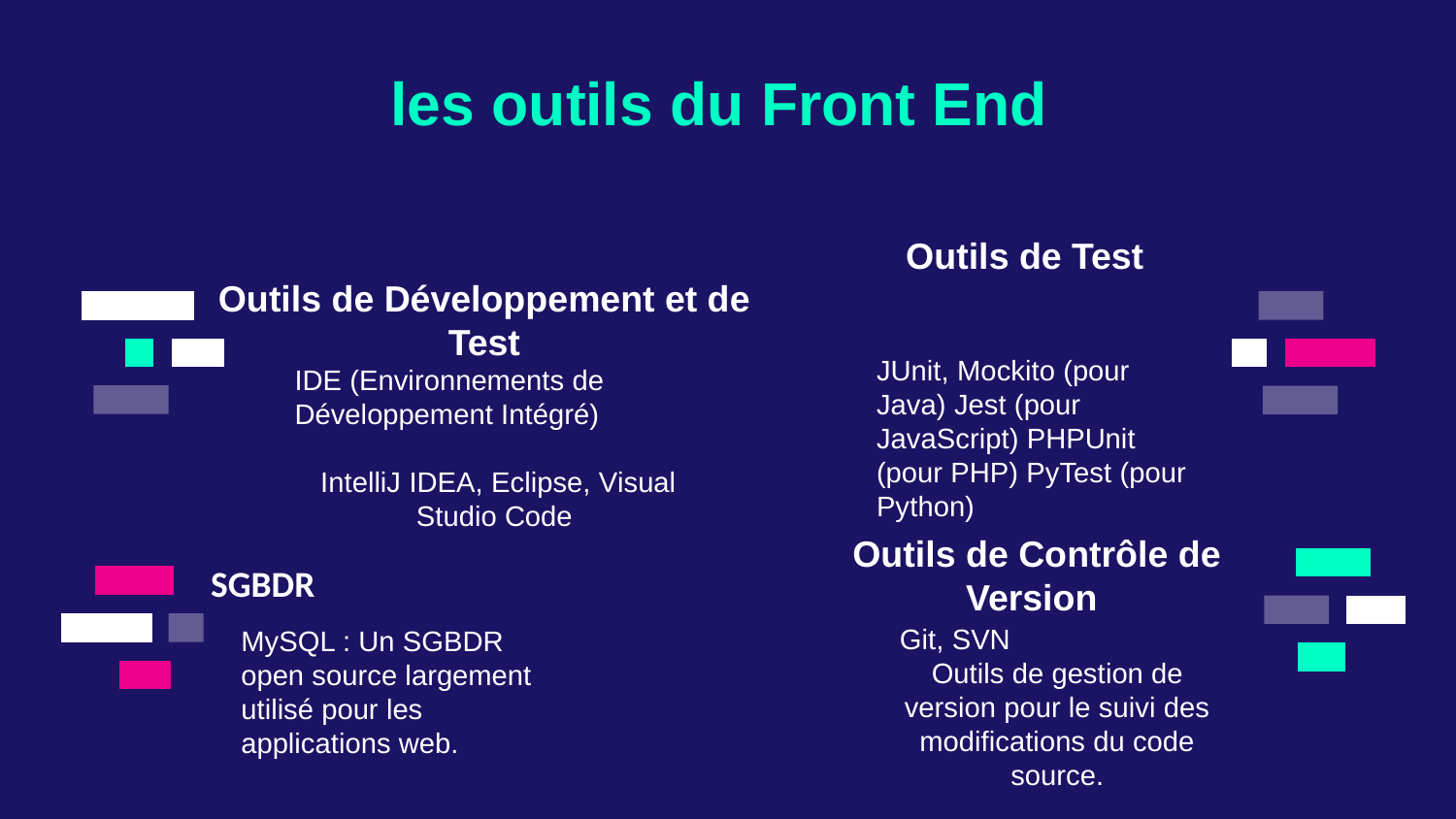

les outils du Front End
Outils de Test

# Outils de Développement et de Test

JUnit, Mockito (pour Java) Jest (pour JavaScript) PHPUnit (pour PHP) PyTest (pour Python)
IDE (Environnements de Développement Intégré)

 IntelliJ IDEA, Eclipse, Visual Studio Code

SGBDR

Outils de Contrôle de Version

Git, SVN
Outils de gestion de version pour le suivi des modifications du code source.
MySQL : Un SGBDR open source largement utilisé pour les applications web.